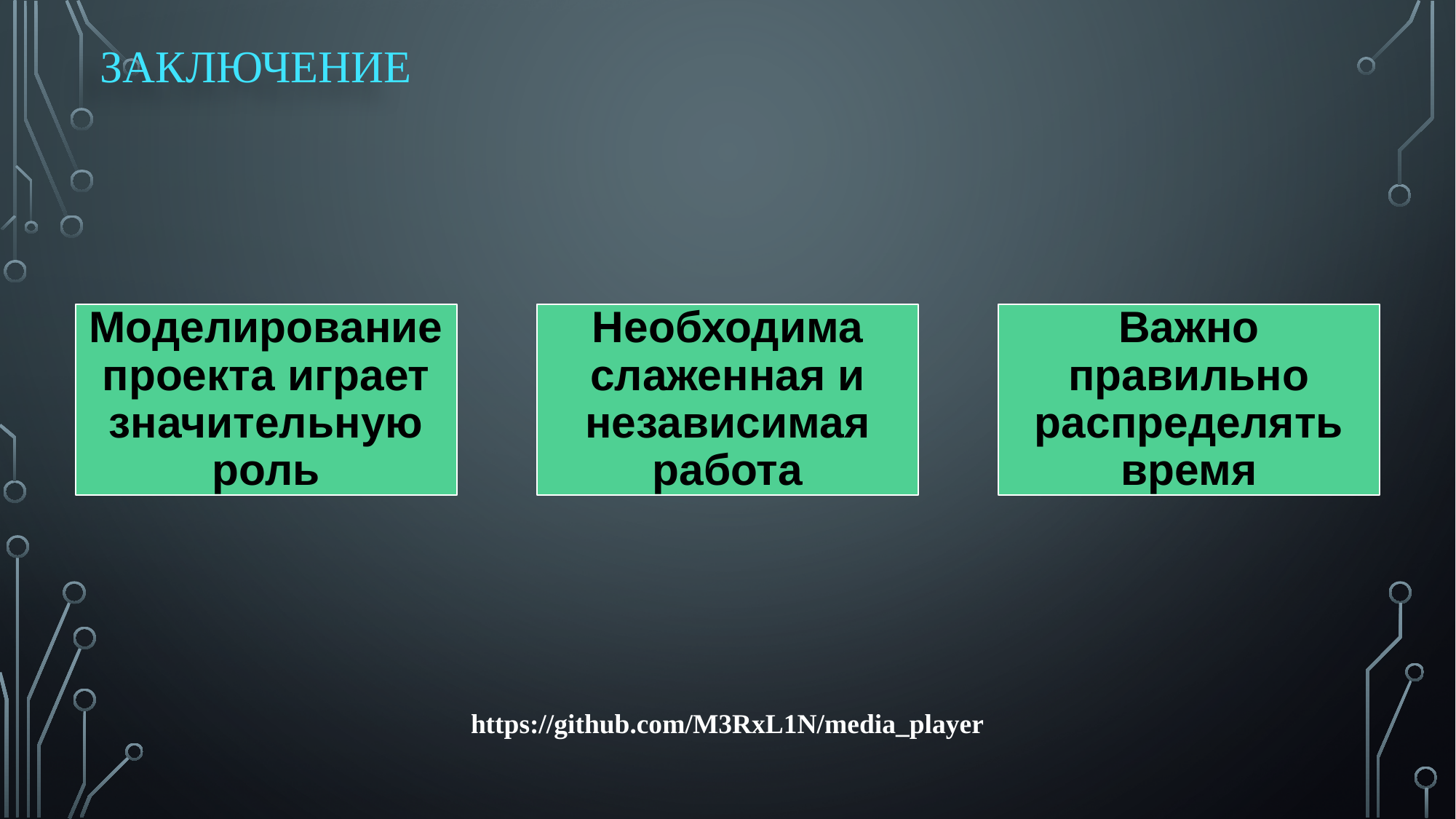

заключение
Моделирование проекта играет значительную роль
Необходима слаженная и независимая работа
Важно правильно распределять время
https://github.com/M3RxL1N/media_player